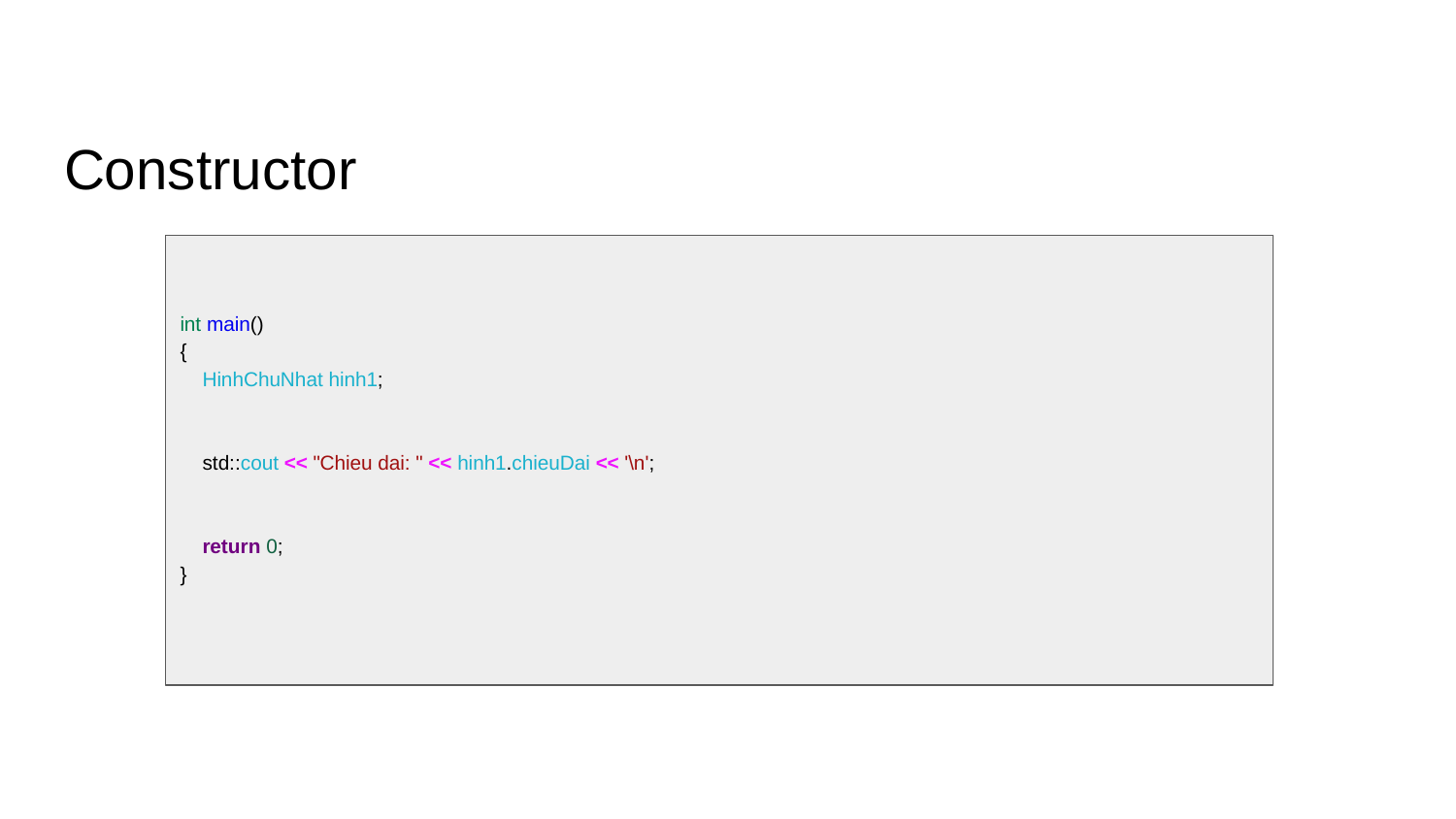

# Constructor
int main()
{
    HinhChuNhat hinh1;

    std::cout << "Chieu dai: " << hinh1.chieuDai << '\n';

    return 0;
}